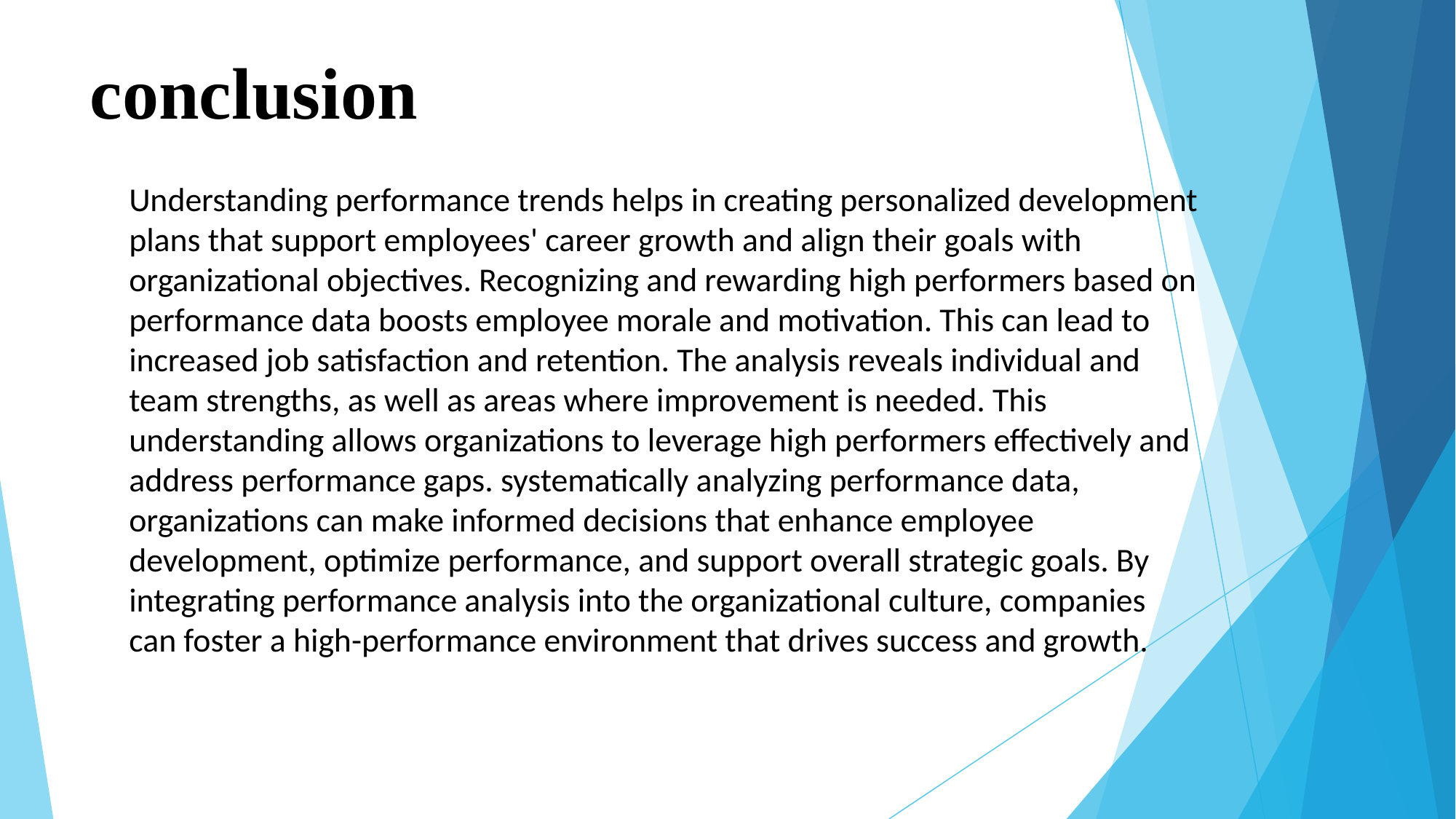

# conclusion
Understanding performance trends helps in creating personalized development plans that support employees' career growth and align their goals with organizational objectives. Recognizing and rewarding high performers based on performance data boosts employee morale and motivation. This can lead to increased job satisfaction and retention. The analysis reveals individual and team strengths, as well as areas where improvement is needed. This understanding allows organizations to leverage high performers effectively and address performance gaps. systematically analyzing performance data, organizations can make informed decisions that enhance employee development, optimize performance, and support overall strategic goals. By integrating performance analysis into the organizational culture, companies can foster a high-performance environment that drives success and growth.